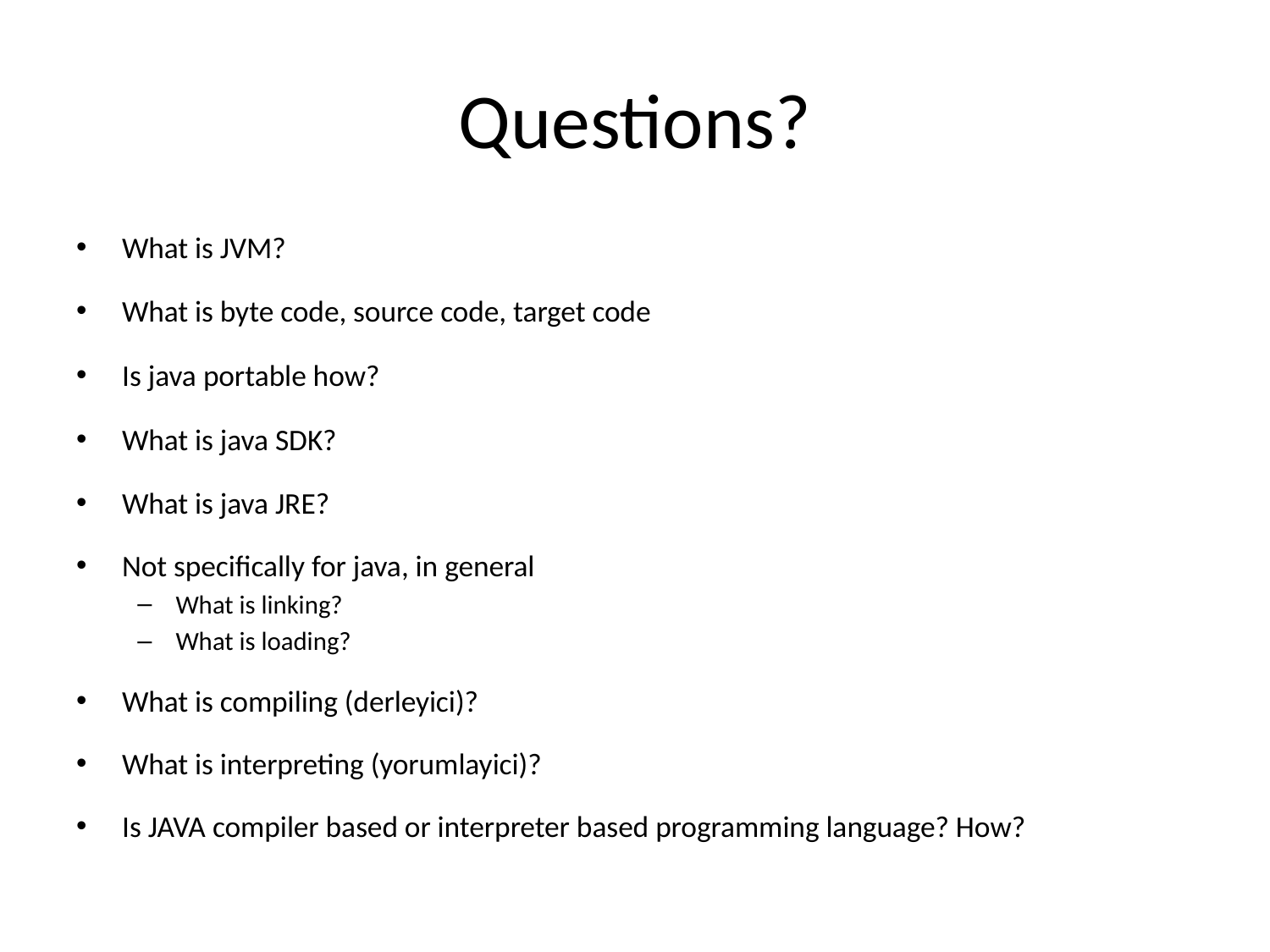

# Questions?
What is JVM?

What is byte code, source code, target code

Is java portable how?

What is java SDK?

What is java JRE?

Not specifically for java, in general
What is linking?
What is loading?

What is compiling (derleyici)?

What is interpreting (yorumlayici)?

Is JAVA compiler based or interpreter based programming language? How?